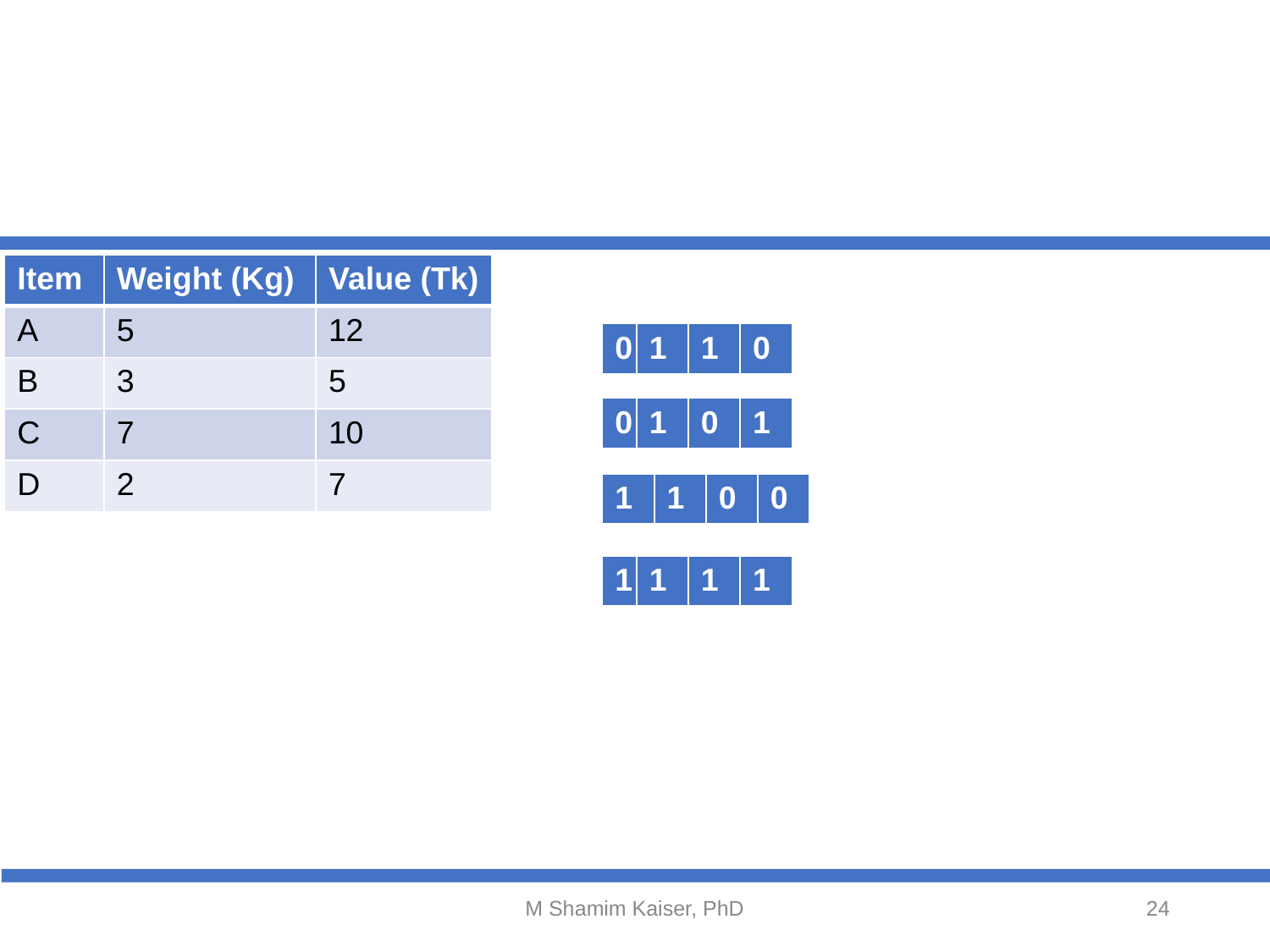

#

| Item | Weight (Kg) | Value (Tk) |
| --- | --- | --- |
| A | 5 | 12 |
| B | 3 | 5 |
| C | 7 | 10 |
| D | 2 | 7 |
| 0 | 1 | 1 | 0 |
| --- | --- | --- | --- |
| 0 | 1 | 0 | 1 |
| --- | --- | --- | --- |
| 1 | 1 | 0 | 0 |
| --- | --- | --- | --- |
| 1 | 1 | 1 | 1 |
| --- | --- | --- | --- |
M Shamim Kaiser, PhD
24